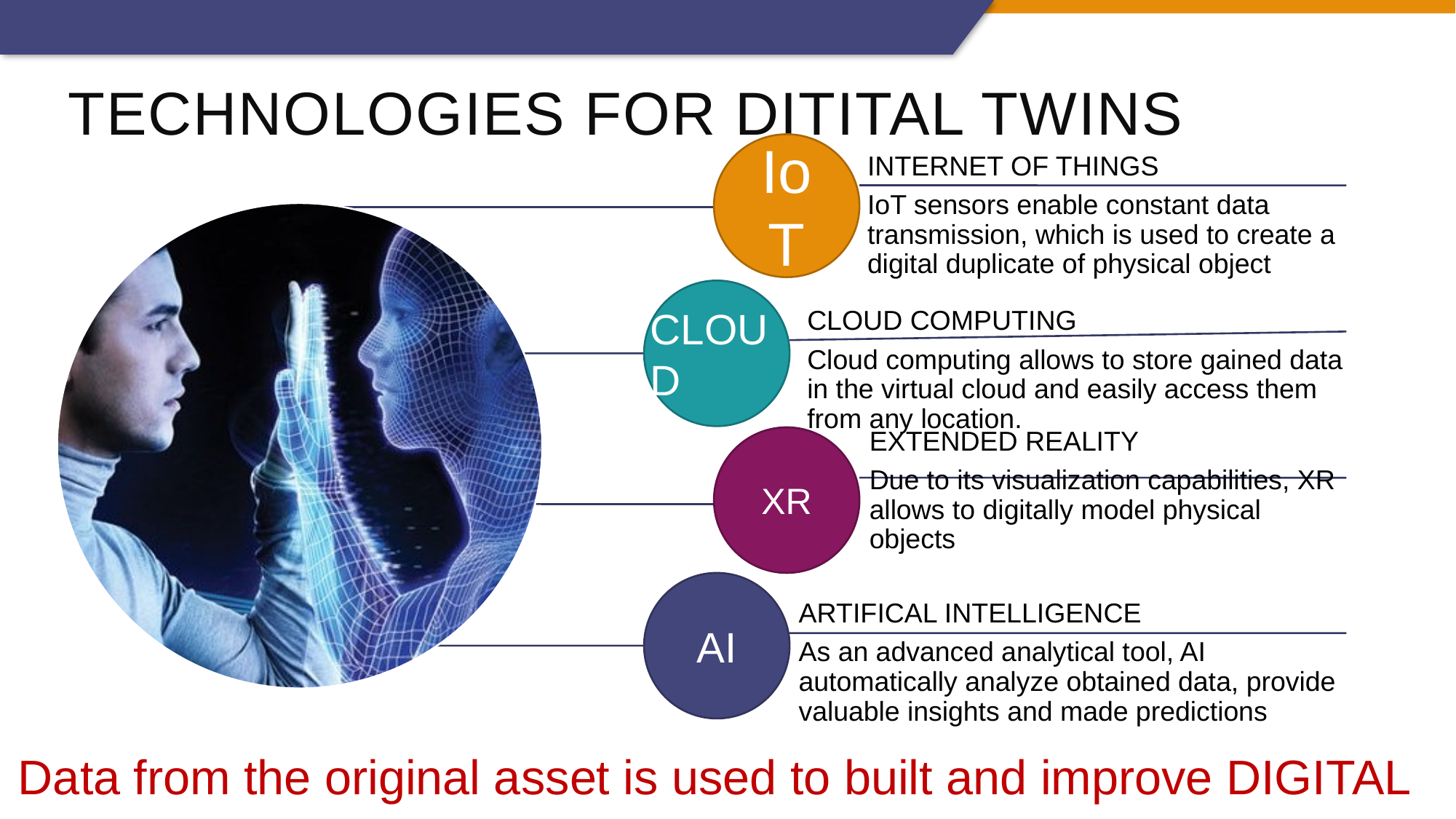

# Technologies For DITITAL TWINS
INTERNET OF THINGS
IoT sensors enable constant data transmission, which is used to create a digital duplicate of physical object
IoT

CLOUD

XR

AI

CLOUD COMPUTING
Cloud computing allows to store gained data in the virtual cloud and easily access them from any location.

EXTENDED REALITY
Due to its visualization capabilities, XR allows to digitally model physical objects

ARTIFICAL INTELLIGENCE
As an advanced analytical tool, AI automatically analyze obtained data, provide valuable insights and made predictions

Data from the original asset is used to built and improve DIGITAL TWIN.